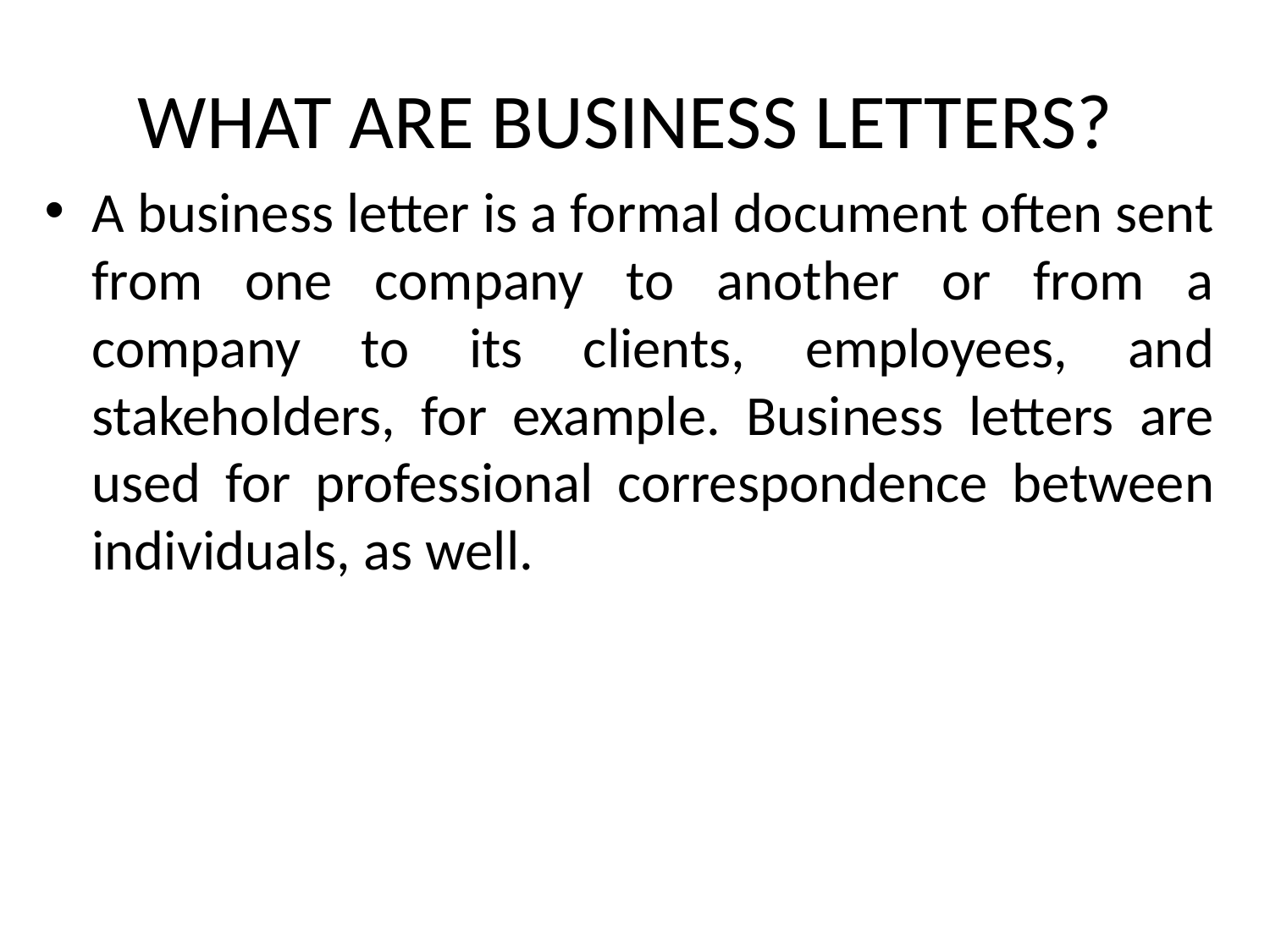

# WHAT ARE BUSINESS LETTERS?
A business letter is a formal document often sent from one company to another or from a company to its clients, employees, and stakeholders, for example. Business letters are used for professional correspondence between individuals, as well.